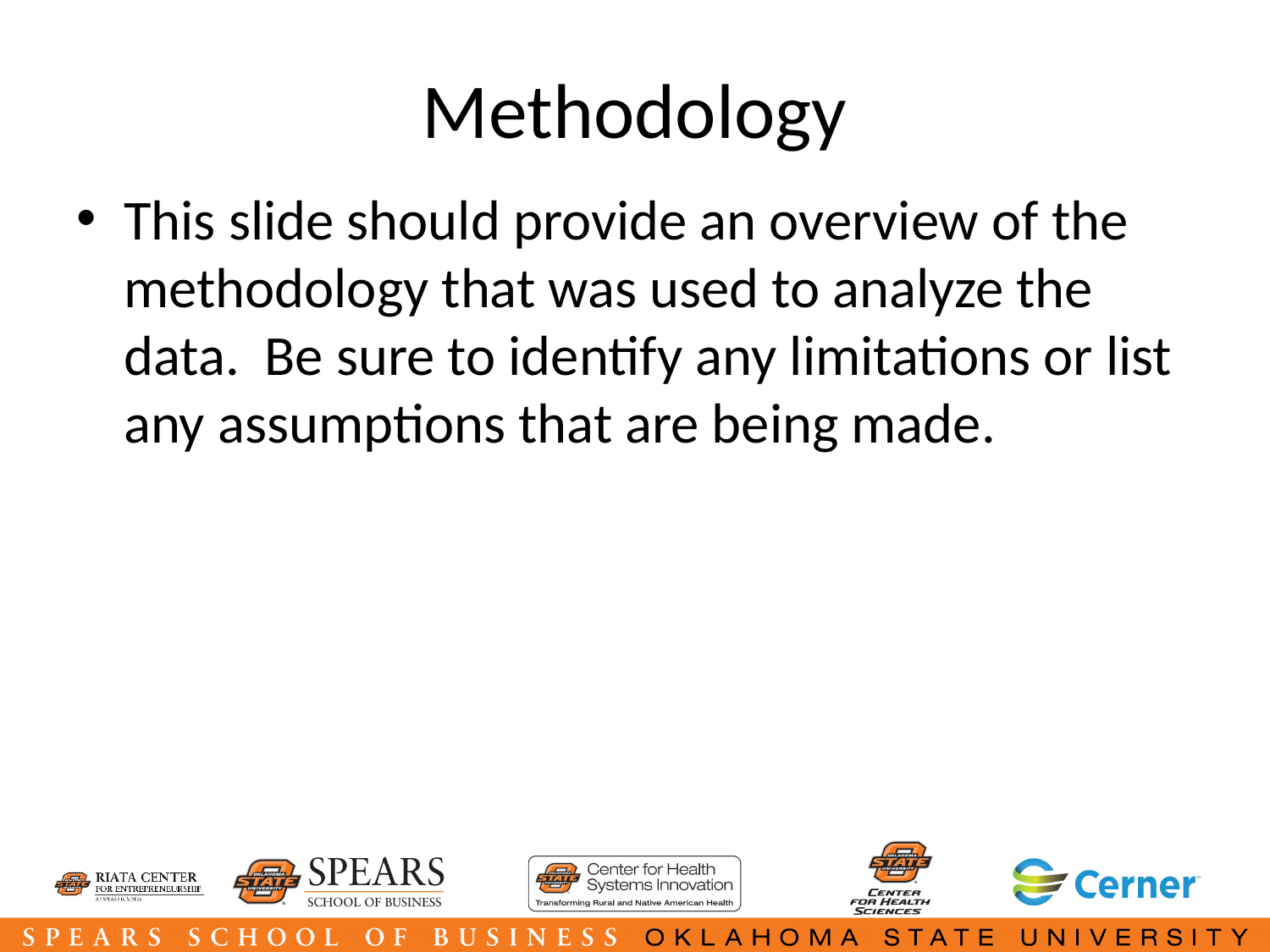

# Methodology
This slide should provide an overview of the methodology that was used to analyze the data.  Be sure to identify any limitations or list any assumptions that are being made.